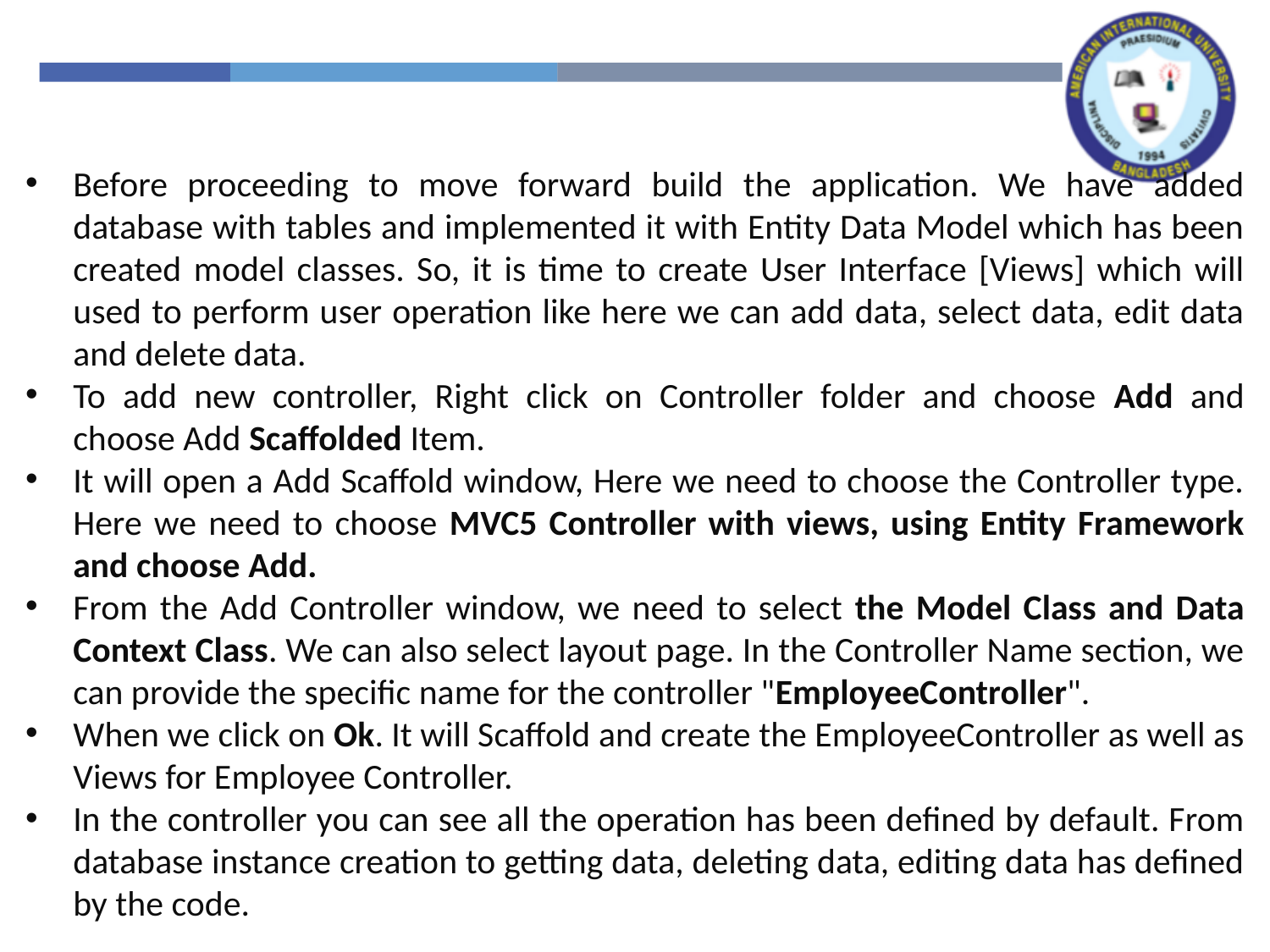

Before proceeding to move forward build the application. We have added database with tables and implemented it with Entity Data Model which has been created model classes. So, it is time to create User Interface [Views] which will used to perform user operation like here we can add data, select data, edit data and delete data.
To add new controller, Right click on Controller folder and choose Add and choose Add Scaffolded Item.
It will open a Add Scaffold window, Here we need to choose the Controller type. Here we need to choose MVC5 Controller with views, using Entity Framework and choose Add.
From the Add Controller window, we need to select the Model Class and Data Context Class. We can also select layout page. In the Controller Name section, we can provide the specific name for the controller "EmployeeController".
When we click on Ok. It will Scaffold and create the EmployeeController as well as Views for Employee Controller.
In the controller you can see all the operation has been defined by default. From database instance creation to getting data, deleting data, editing data has defined by the code.